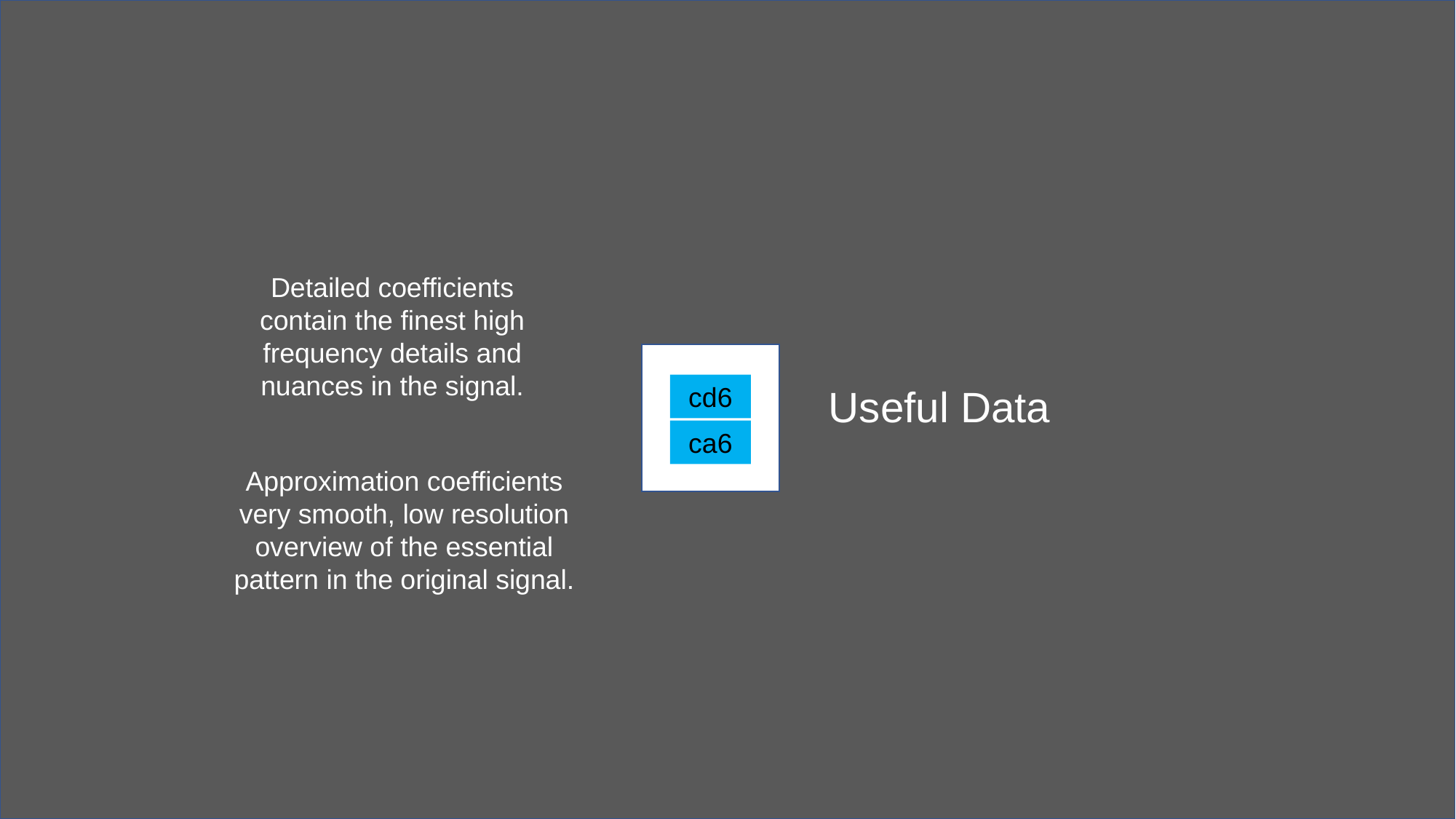

Detailed coefficients
contain the finest high frequency details and nuances in the signal.

HPFs
cd1
HPFs
HPFs
cd6
Useful Data
Input
Signal
ca5
LPFs
ca6
ca1
Approximation coefficients
very smooth, low resolution overview of the essential pattern in the original signal.
LPFs
LPFs